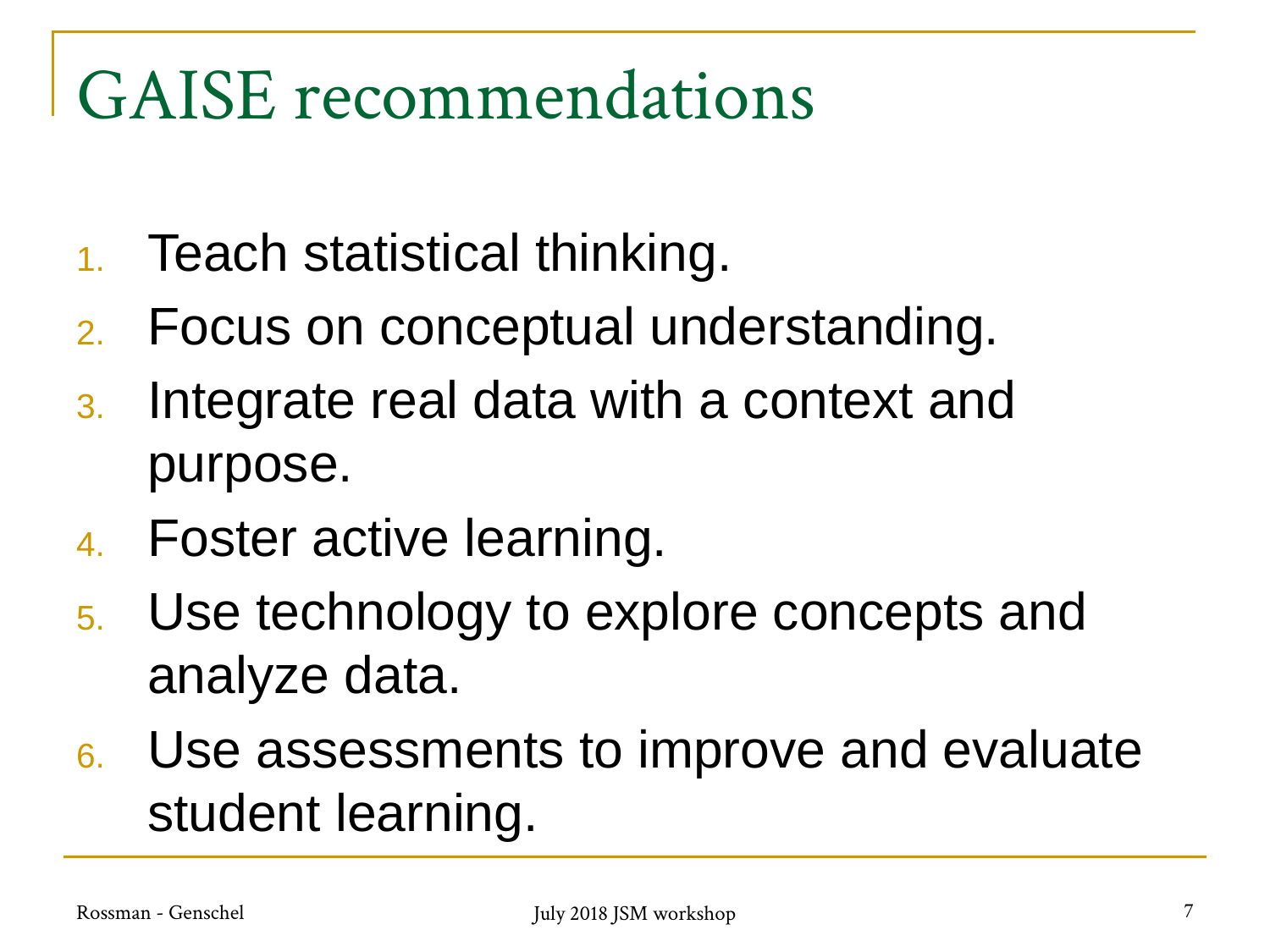

# GAISE recommendations
Teach statistical thinking.
Focus on conceptual understanding.
Integrate real data with a context and purpose.
Foster active learning.
Use technology to explore concepts and analyze data.
Use assessments to improve and evaluate student learning.
Rossman - Genschel
7
July 2018 JSM workshop